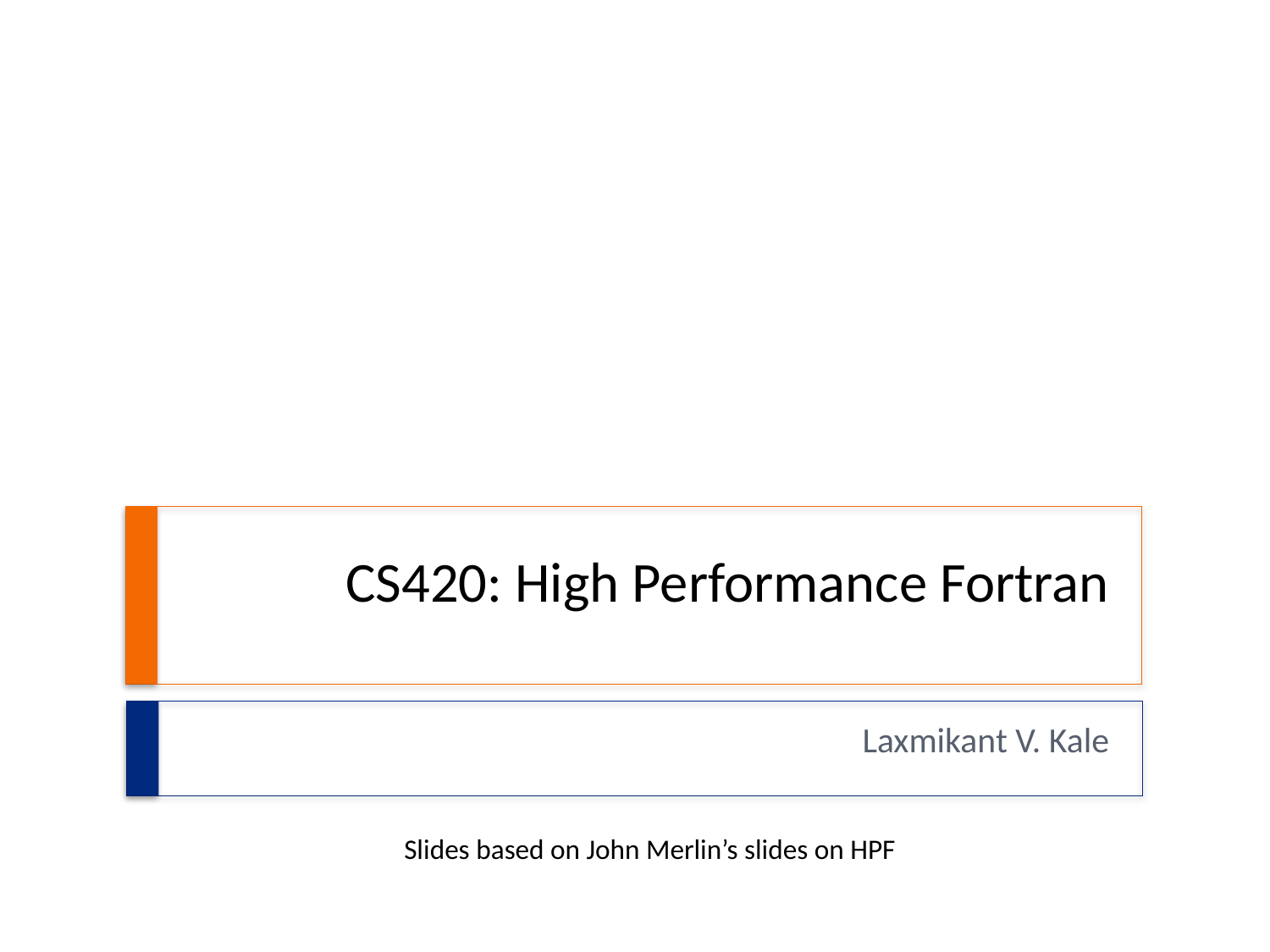

# CS420: High Performance Fortran
Laxmikant V. Kale
Slides based on John Merlin’s slides on HPF